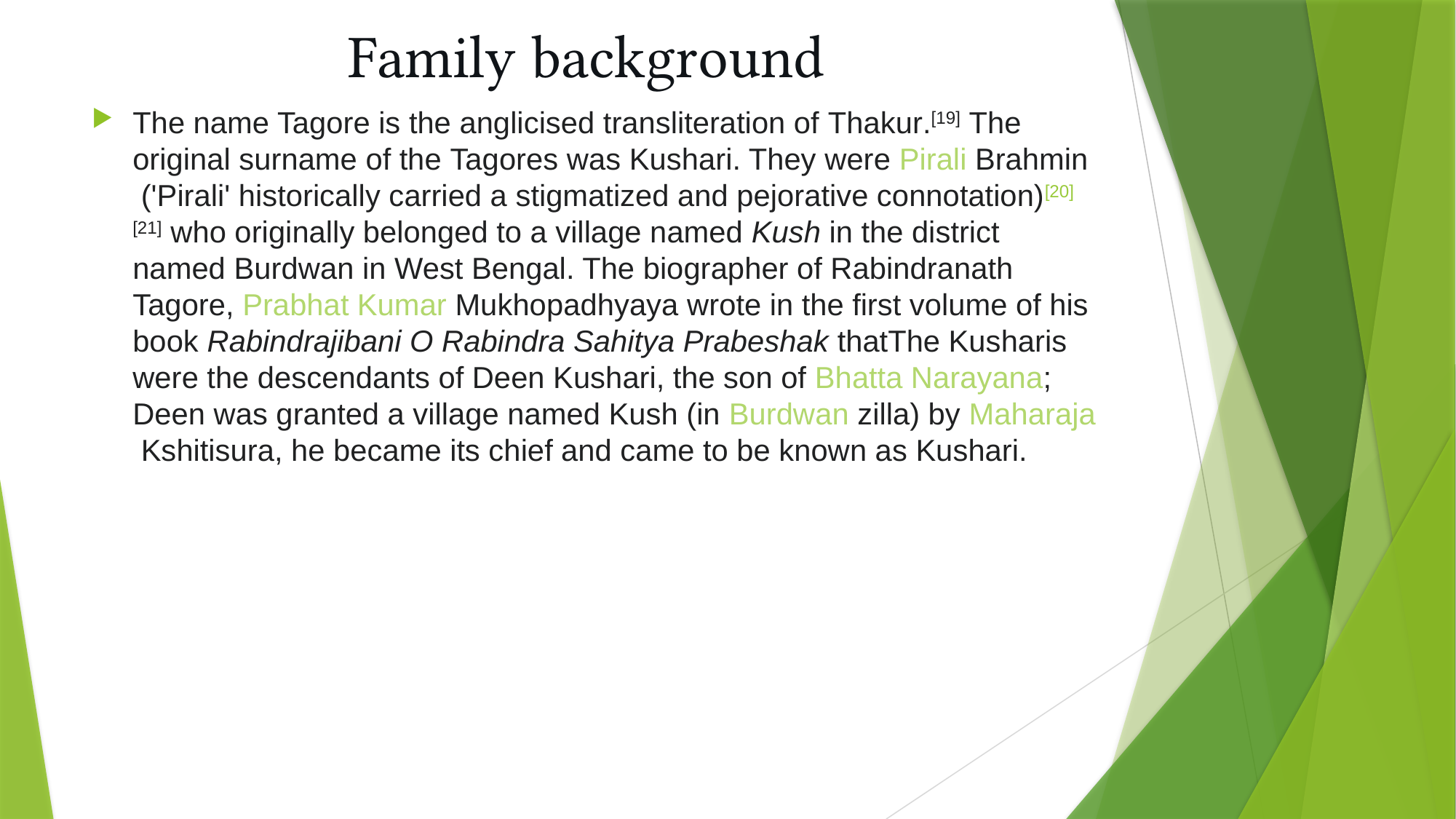

# Family background
The name Tagore is the anglicised transliteration of Thakur.[19] The original surname of the Tagores was Kushari. They were Pirali Brahmin ('Pirali' historically carried a stigmatized and pejorative connotation)[20][21] who originally belonged to a village named Kush in the district named Burdwan in West Bengal. The biographer of Rabindranath Tagore, Prabhat Kumar Mukhopadhyaya wrote in the first volume of his book Rabindrajibani O Rabindra Sahitya Prabeshak thatThe Kusharis were the descendants of Deen Kushari, the son of Bhatta Narayana; Deen was granted a village named Kush (in Burdwan zilla) by Maharaja Kshitisura, he became its chief and came to be known as Kushari.